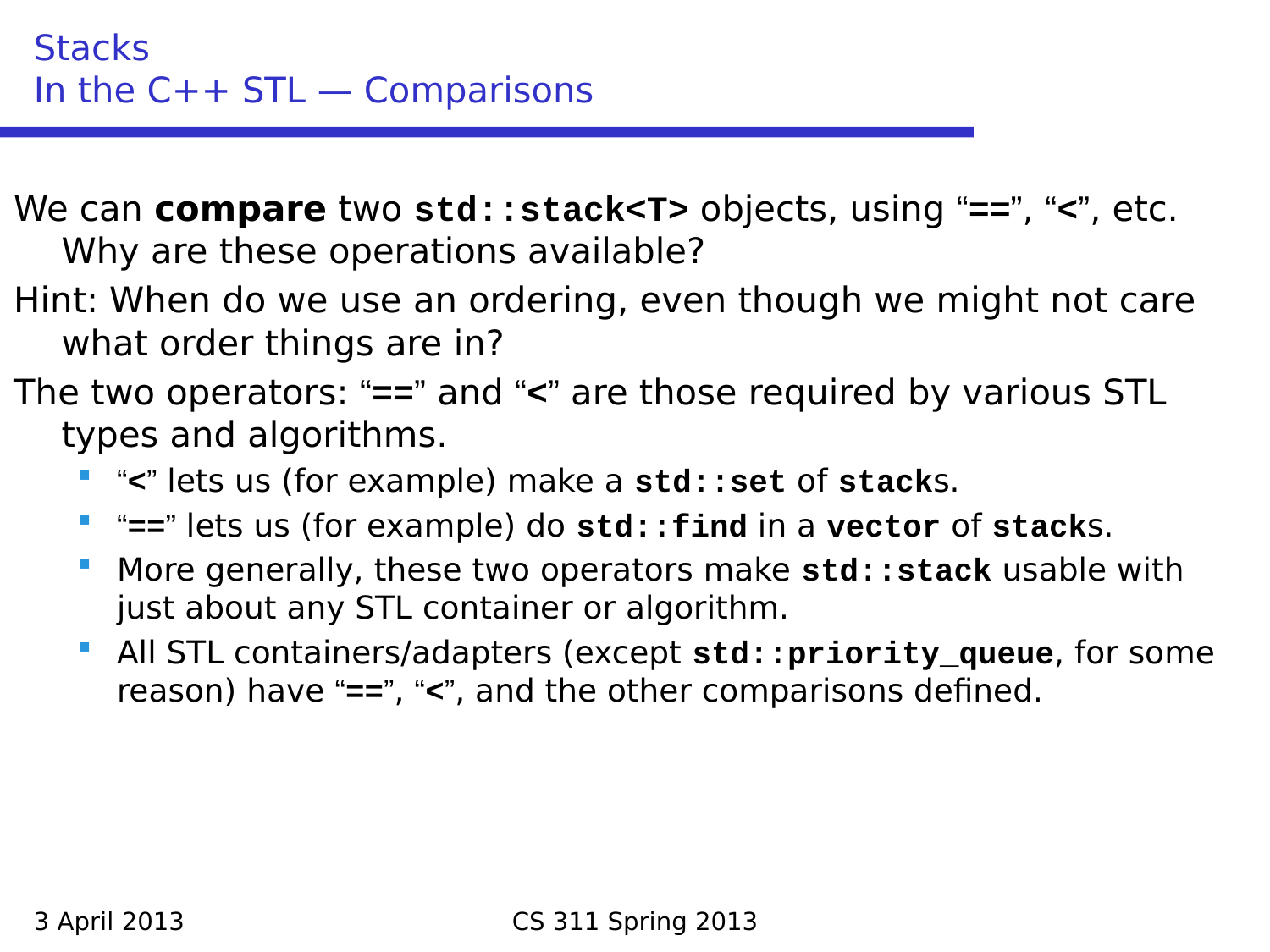

# Stacks In the C++ STL — Comparisons
We can compare two std::stack<T> objects, using “==”, “<”, etc. Why are these operations available?
Hint: When do we use an ordering, even though we might not care what order things are in?
The two operators: “==” and “<” are those required by various STL types and algorithms.
“<” lets us (for example) make a std::set of stacks.
“==” lets us (for example) do std::find in a vector of stacks.
More generally, these two operators make std::stack usable with just about any STL container or algorithm.
All STL containers/adapters (except std::priority_queue, for some reason) have “==”, “<”, and the other comparisons defined.
3 April 2013
CS 311 Spring 2013